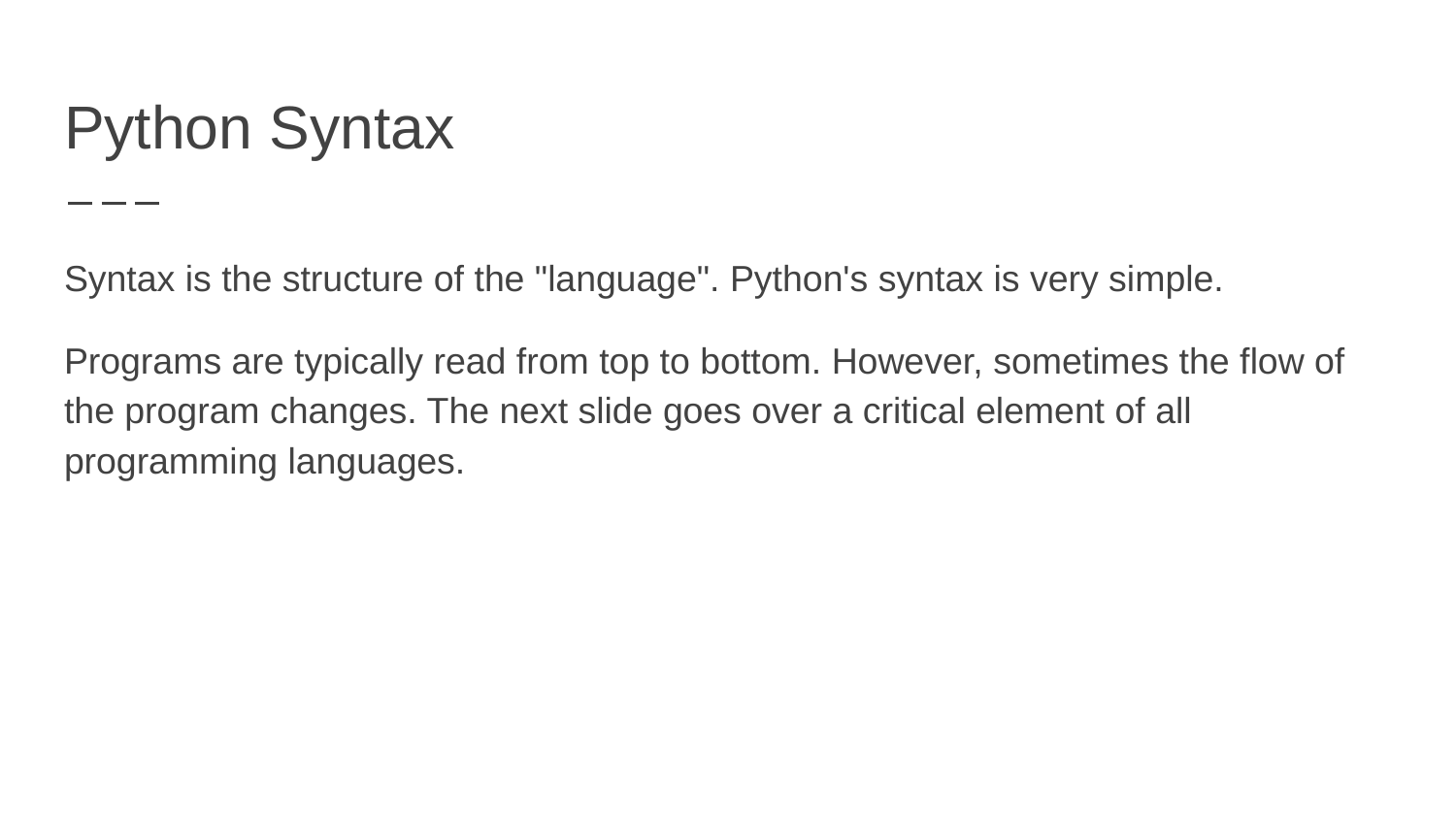

# Python Syntax
Syntax is the structure of the "language". Python's syntax is very simple.
Programs are typically read from top to bottom. However, sometimes the flow of the program changes. The next slide goes over a critical element of all programming languages.